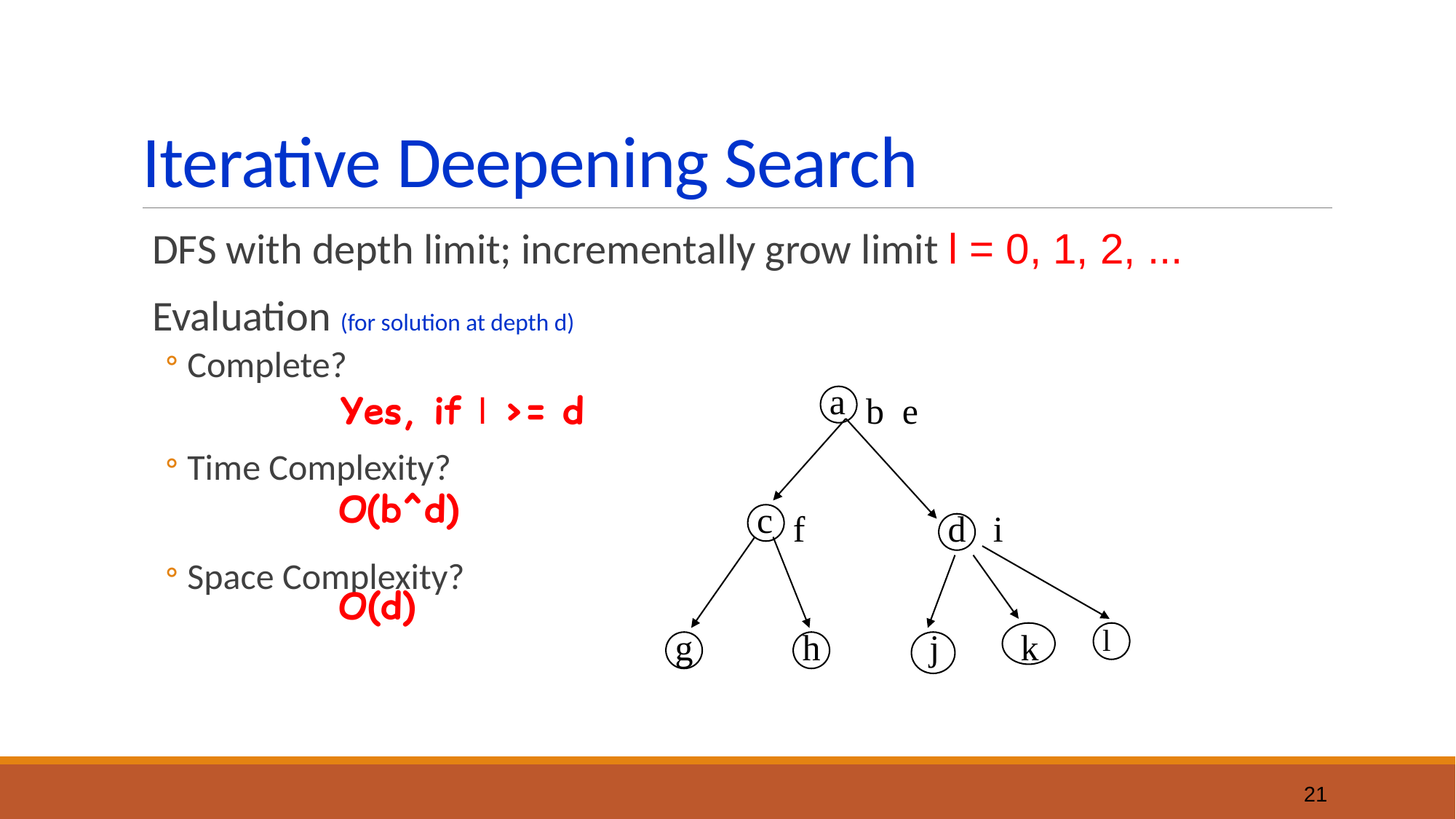

# Iterative Deepening Search
DFS with depth limit; incrementally grow limit l = 0, 1, 2, ...
Evaluation (for solution at depth d)
Complete?

Time Complexity?

Space Complexity?

a
b
e

c
f
d
i

l
g
h
j
k

Yes, if l >= d
O(b^d)
O(d)
21